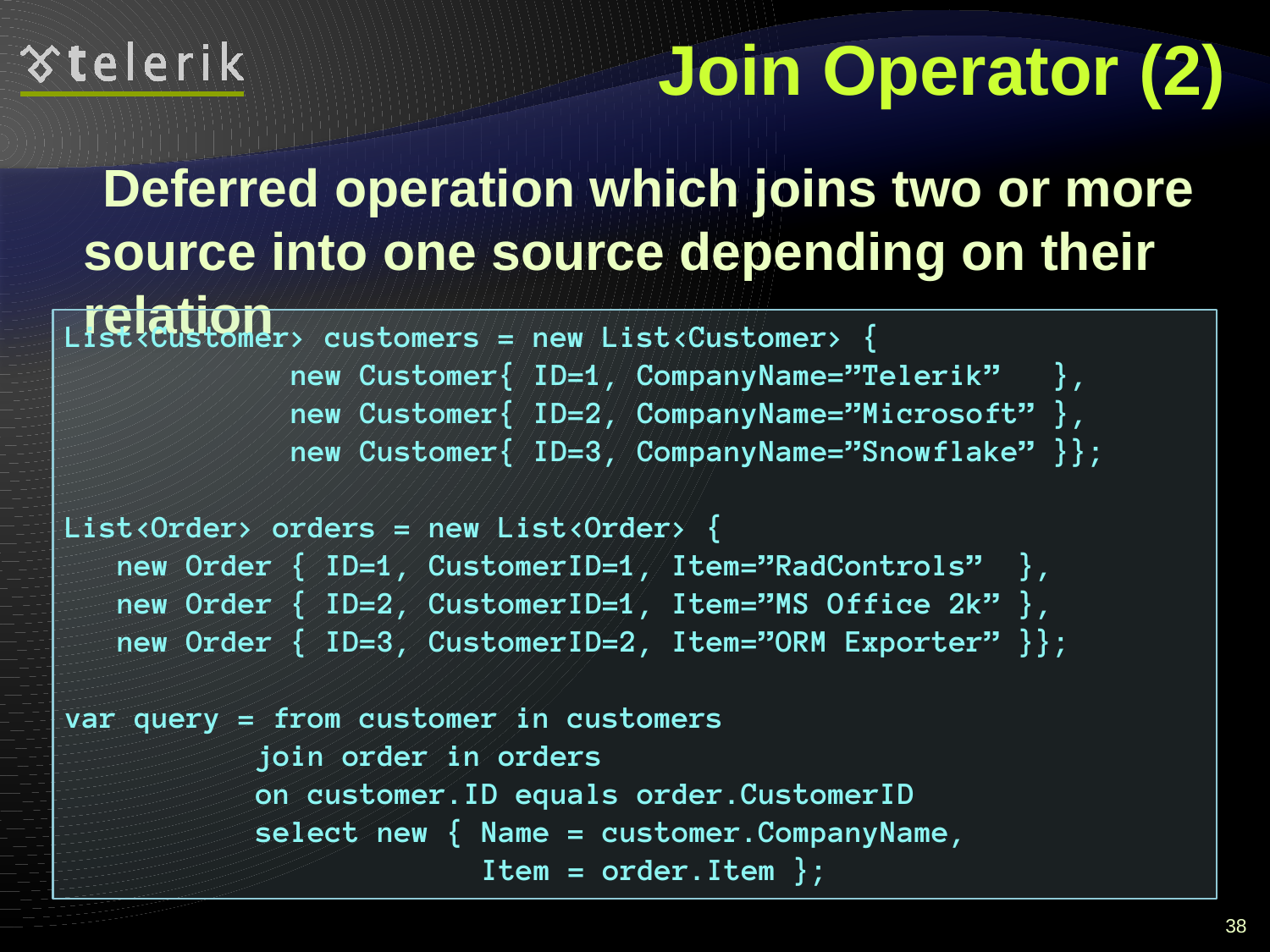

# Join Operator (2)
    Deferred operation which joins two or more source into one source depending on their relation
List<Customer> customers = new List<Customer> {
             new Customer{ ID=1, CompanyName=”Telerik”   },
             new Customer{ ID=2, CompanyName=”Microsoft” },
             new Customer{ ID=3, CompanyName=”Snowflake” }};

List<Order> orders = new List<Order> {
   new Order { ID=1, CustomerID=1, Item=”RadControls”  },
   new Order { ID=2, CustomerID=1, Item=”MS Office 2k” },
   new Order { ID=3, CustomerID=2, Item=”ORM Exporter” }};

var query = from customer in customers
           join order in orders
           on customer.ID equals order.CustomerID
           select new { Name = customer.CompanyName,
                        Item = order.Item };
38